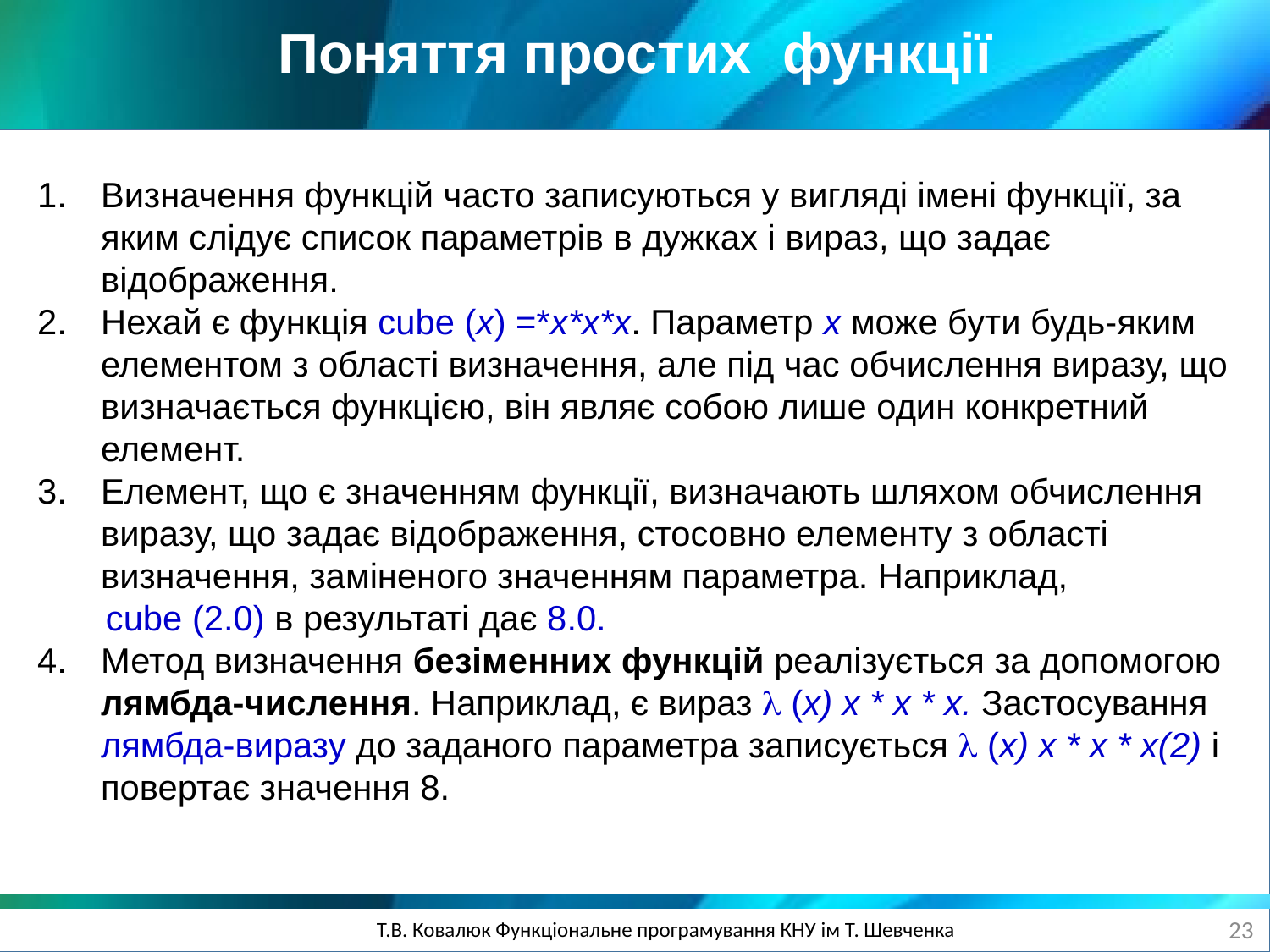

Поняття простих  функції
Визначення функцій часто записуються у вигляді імені функції, за яким слідує список параметрів в дужках і вираз, що задає відображення.
Нехай є функція cube (х) =*х*х*х. Параметр х може бути будь-яким елементом з області визначення, але під час обчислення виразу, що визначається функцією, він являє собою лише один конкретний елемент.
Елемент, що є значенням функції, визначають шляхом обчислення виразу, що задає відображення, стосовно елементу з області визначення, заміненого значенням параметра. Наприклад,
       cube (2.0) в результаті дає 8.0.
Метод визначення безіменних функцій реалізується за допомогою лямбда-числення. Наприклад, є вираз λ (х) х * х * х. Застосування лямбда-виразу до заданого параметра записується λ (х) х * х * х(2) і повертає значення 8.
23